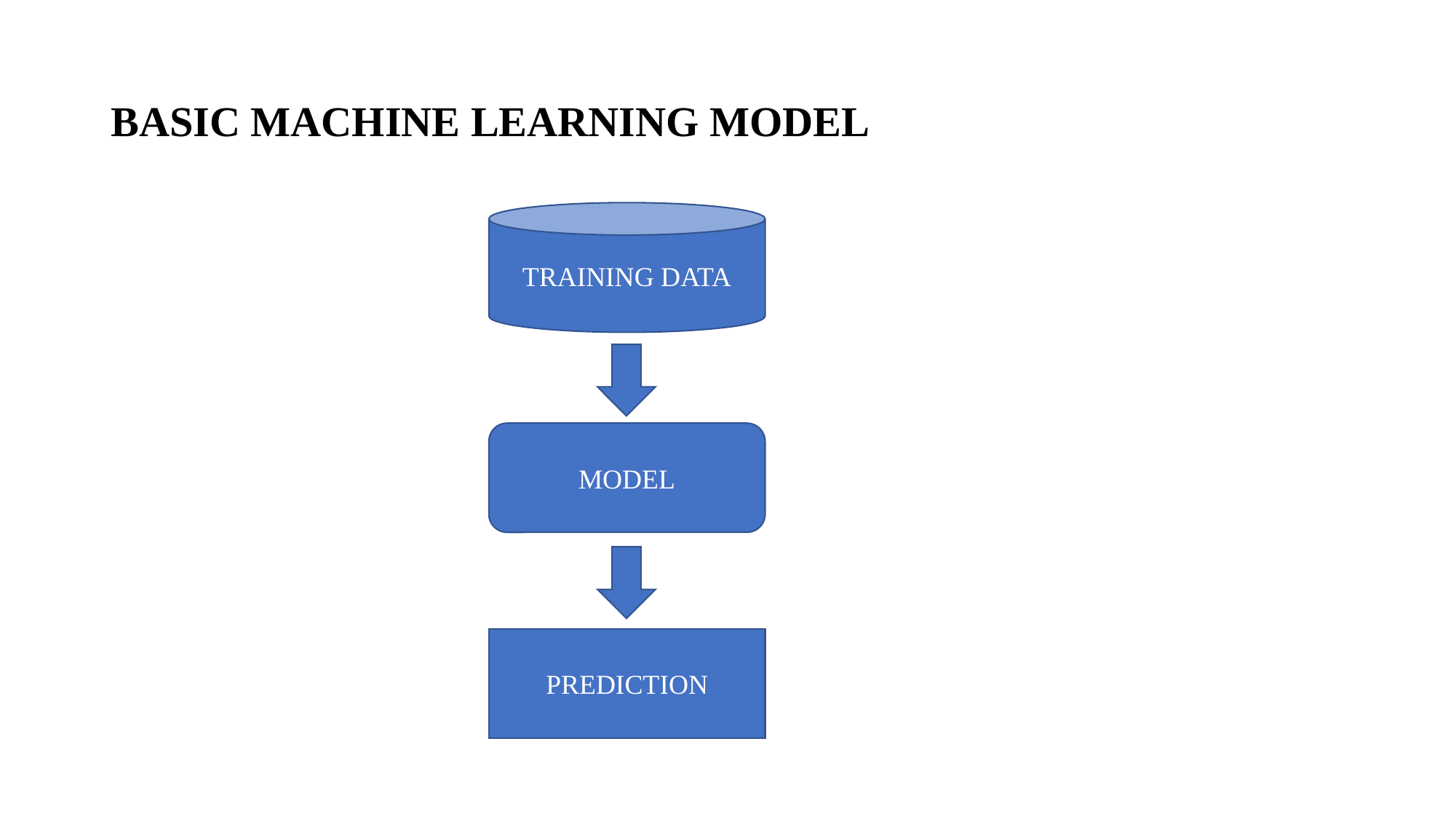

# BASIC MACHINE LEARNING MODEL
TRAINING DATA

MODEL

PREDICTION